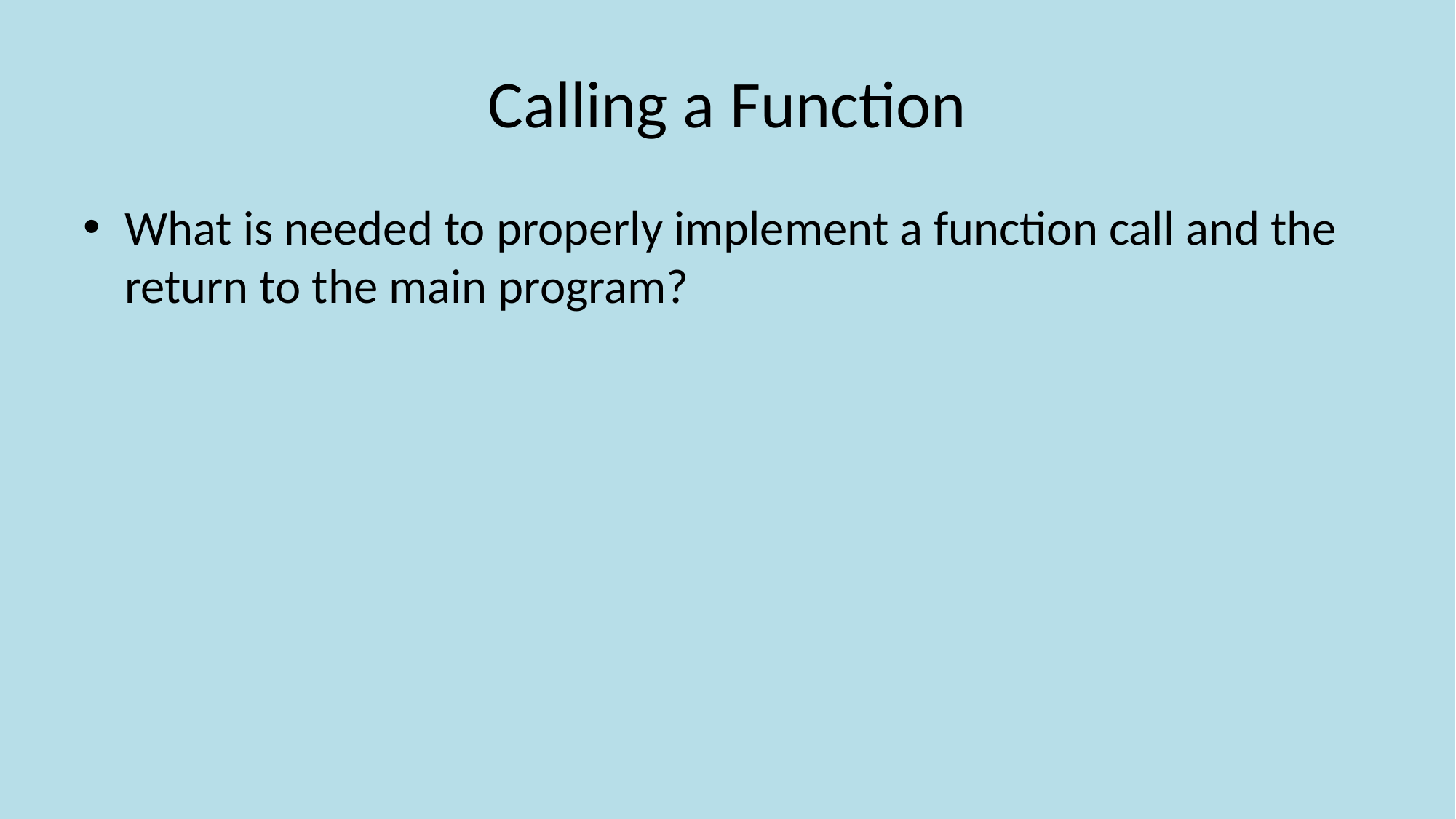

# Calling a Function
What is needed to properly implement a function call and the return to the main program?